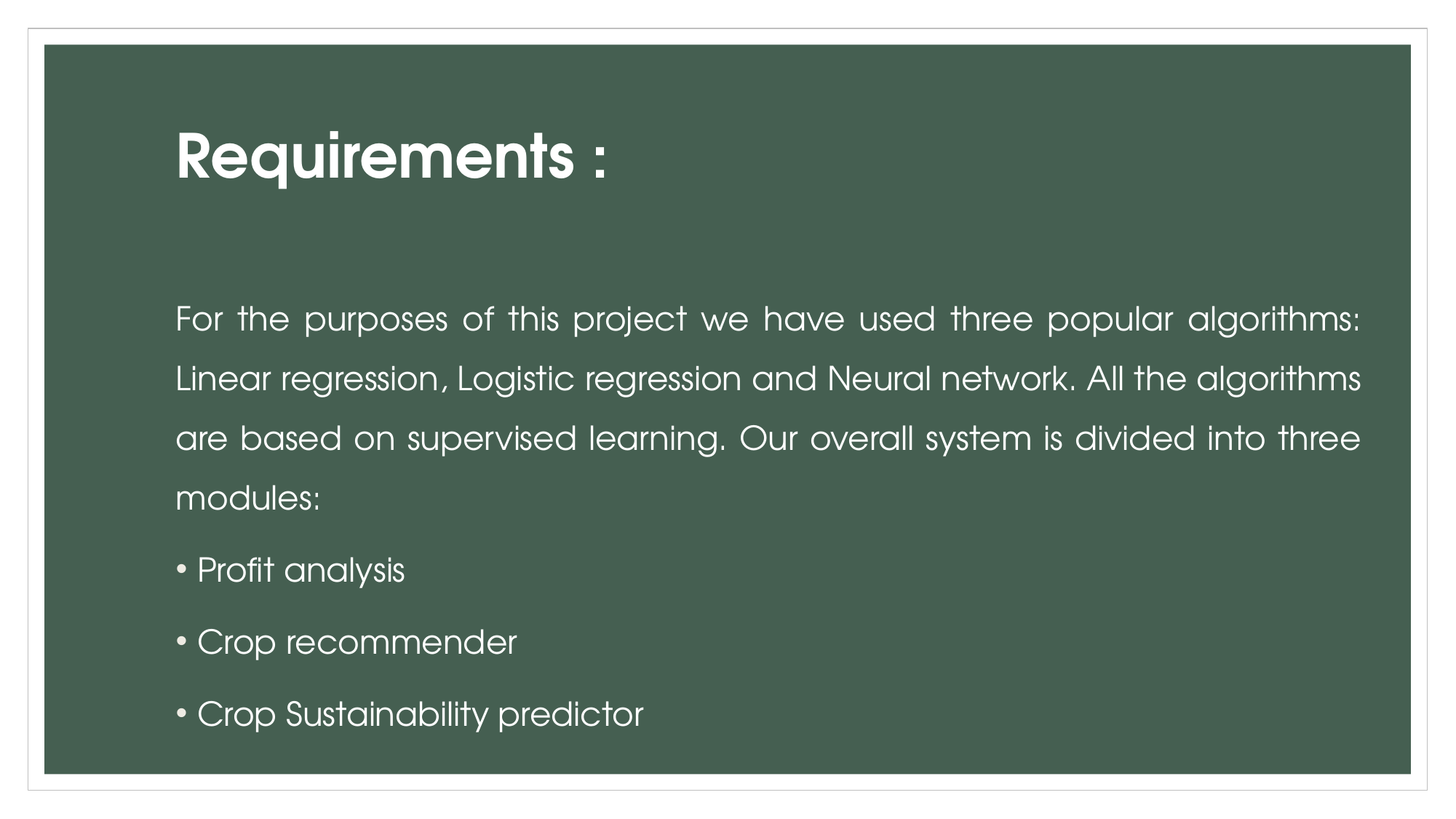

# Requirements :
For the purposes of this project we have used three popular algorithms: Linear regression, Logistic regression and Neural network. All the algorithms are based on supervised learning. Our overall system is divided into three modules:
Profit analysis
Crop recommender
Crop Sustainability predictor